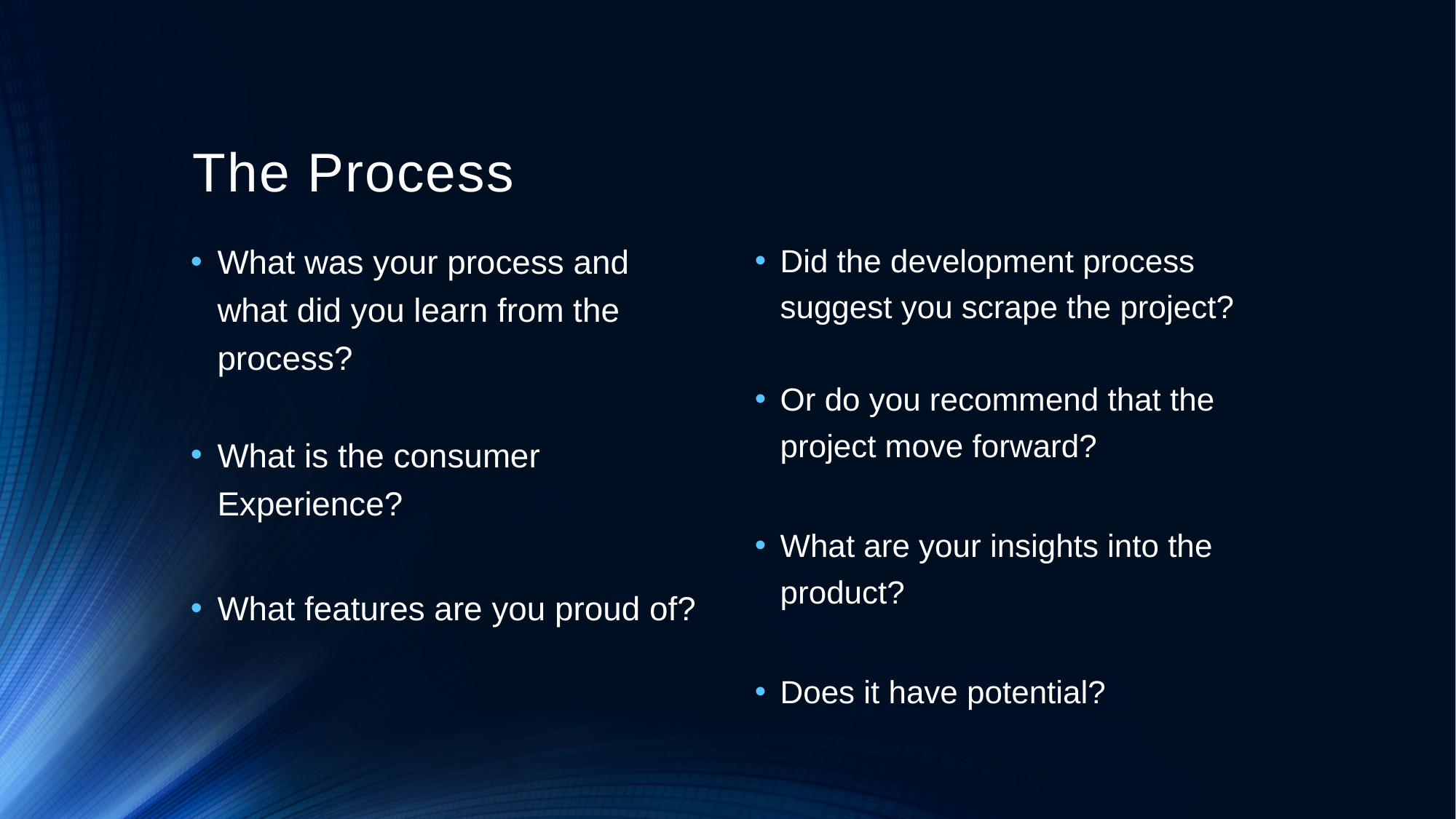

# The Process
What was your process and what did you learn from the process?
What is the consumer Experience?
What features are you proud of?
Did the development process suggest you scrape the project?
Or do you recommend that the project move forward?
What are your insights into the product?
Does it have potential?